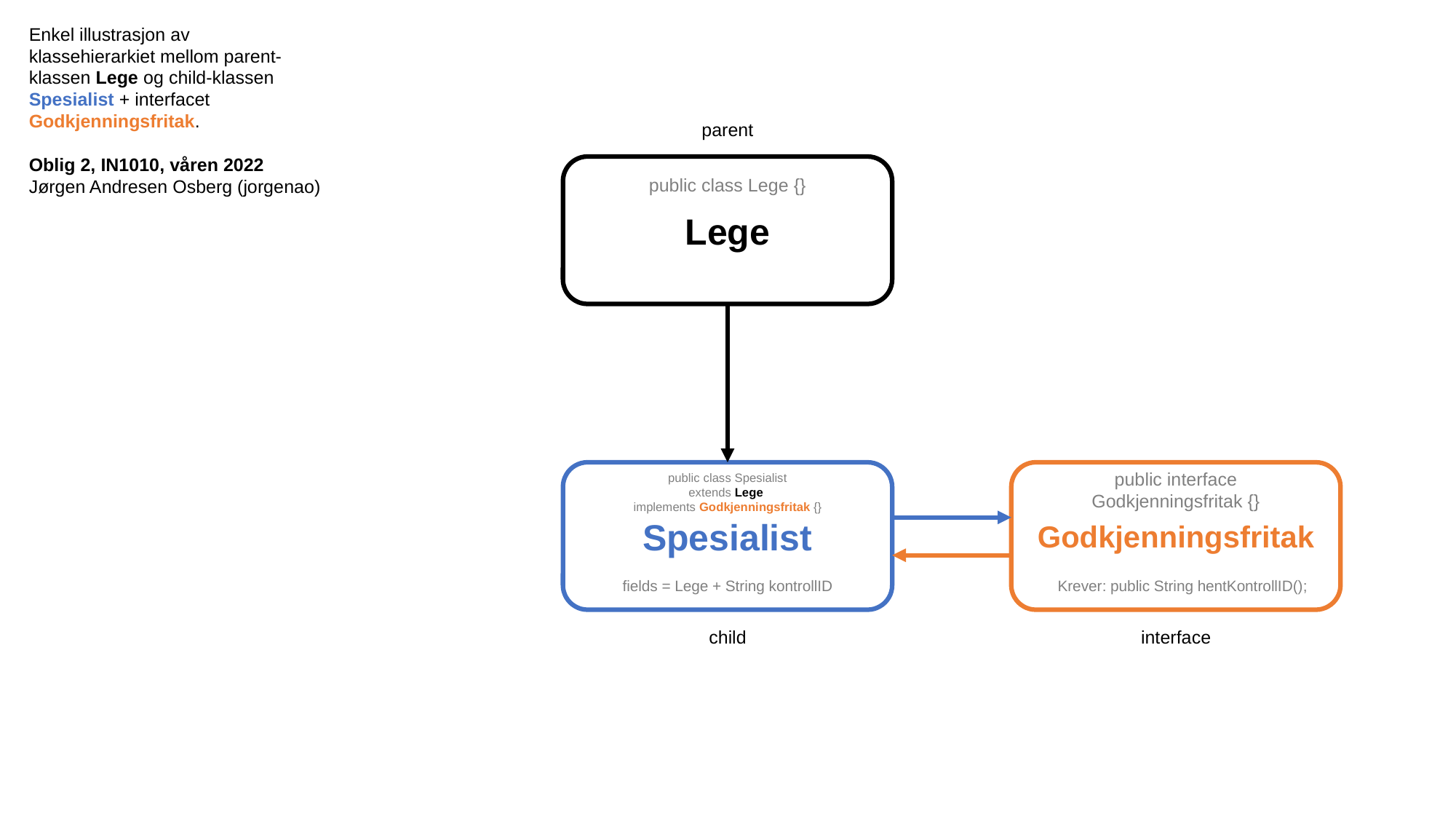

Enkel illustrasjon av klassehierarkiet mellom parent-klassen Lege og child-klassen Spesialist + interfacet Godkjenningsfritak.

Oblig 2, IN1010, våren 2022
Jørgen Andresen Osberg (jorgenao)
parent
Lege
public class Lege {}
Spesialist
public class Spesialist
extends Lege
implements Godkjenningsfritak {}
fields = Lege + String kontrollID
Godkjenningsfritak
public interface Godkjenningsfritak {}
Krever: public String hentKontrollID();
interface
child